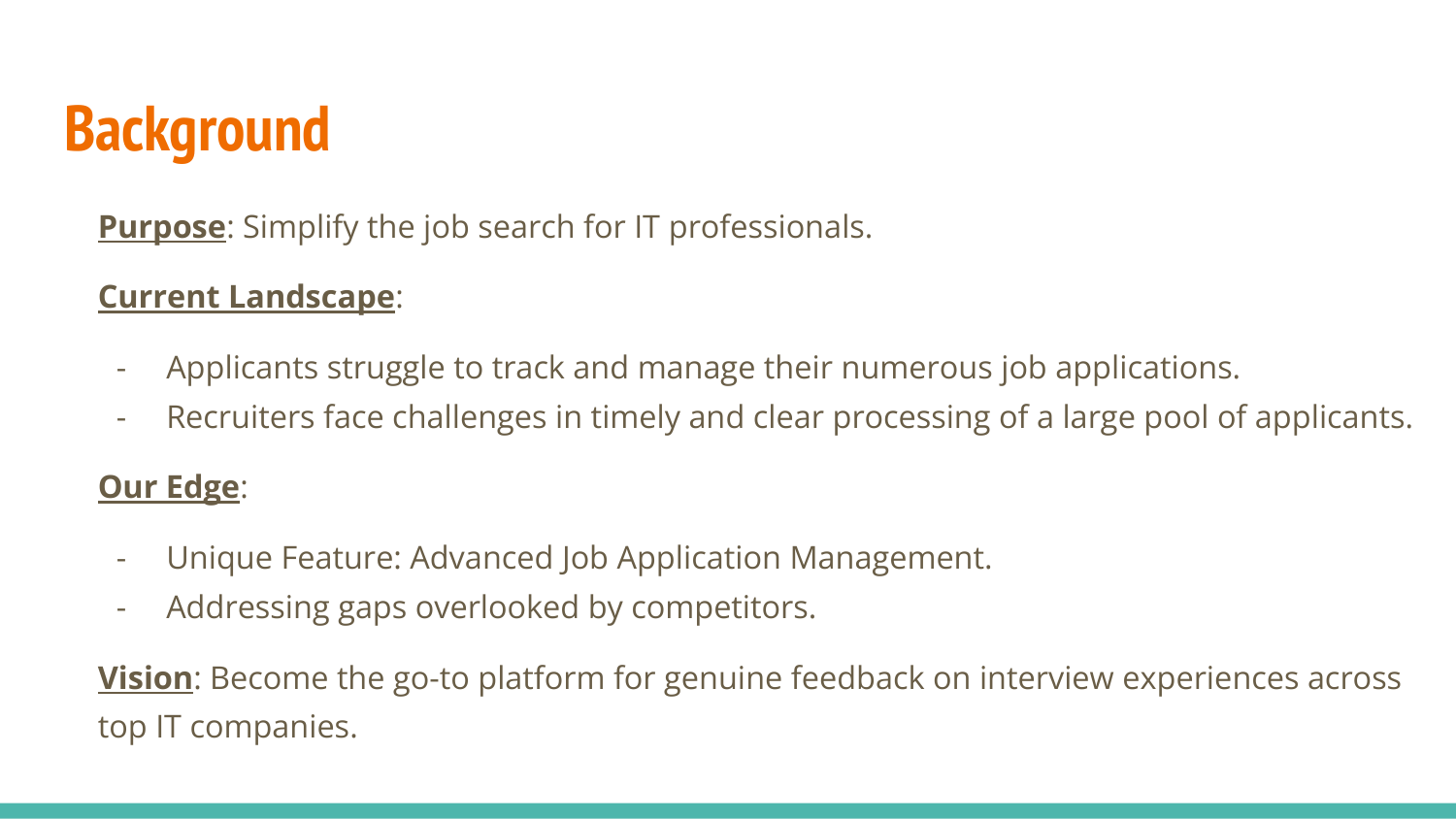

# Background
Purpose: Simplify the job search for IT professionals.
Current Landscape:
Applicants struggle to track and manage their numerous job applications.
Recruiters face challenges in timely and clear processing of a large pool of applicants.
Our Edge:
Unique Feature: Advanced Job Application Management.
Addressing gaps overlooked by competitors.
Vision: Become the go-to platform for genuine feedback on interview experiences across top IT companies.